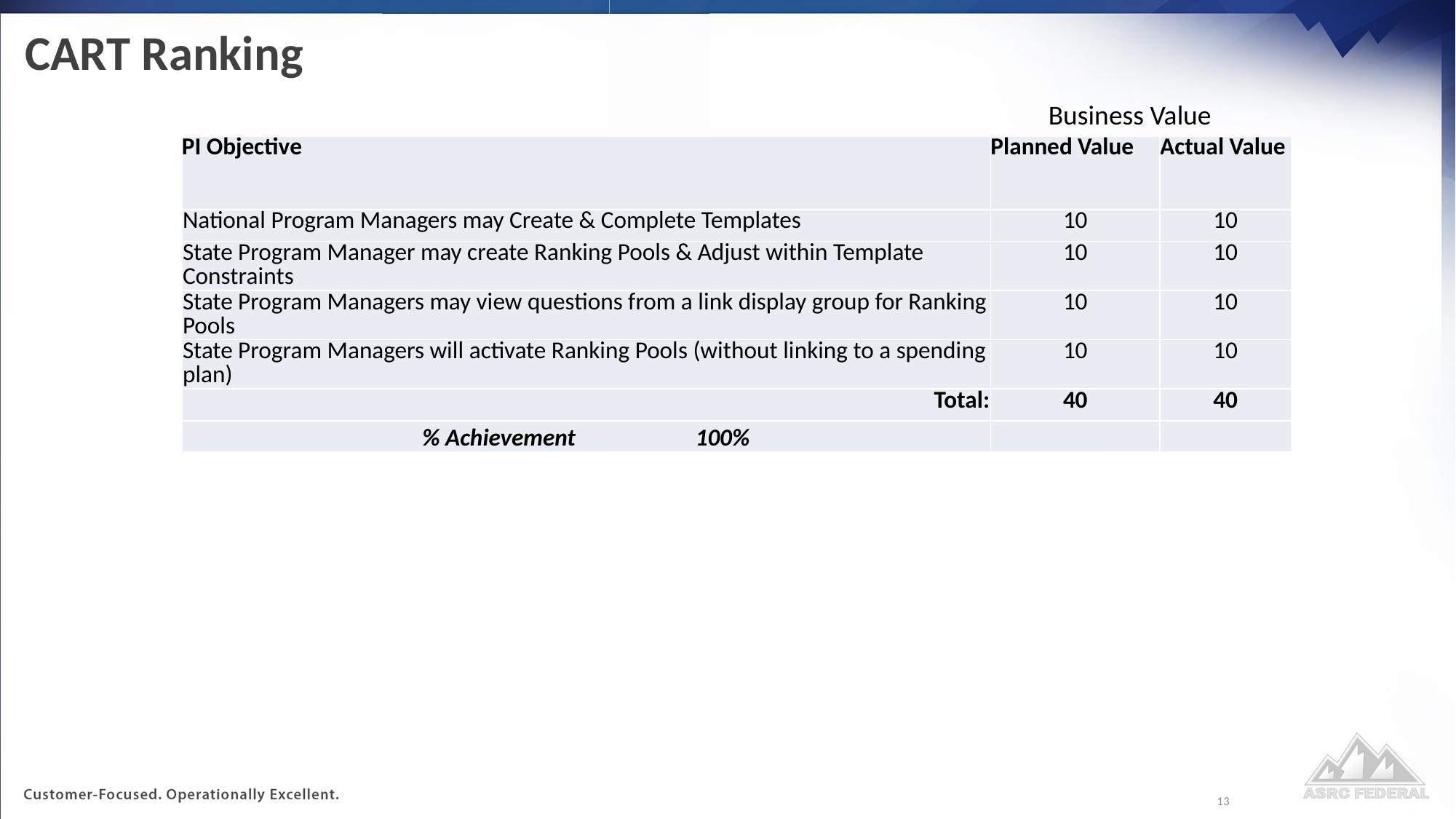

# CART Ranking
Business Value
| PI Objective | Planned Value | Actual Value |
| --- | --- | --- |
| National Program Managers may Create & Complete Templates | 10 | 10 |
| State Program Manager may create Ranking Pools & Adjust within Template Constraints | 10 | 10 |
| State Program Managers may view questions from a link display group for Ranking Pools | 10 | 10 |
| State Program Managers will activate Ranking Pools (without linking to a spending plan) | 10 | 10 |
| Total: | 40 | 40 |
| % Achievement 100% |  |  |
13